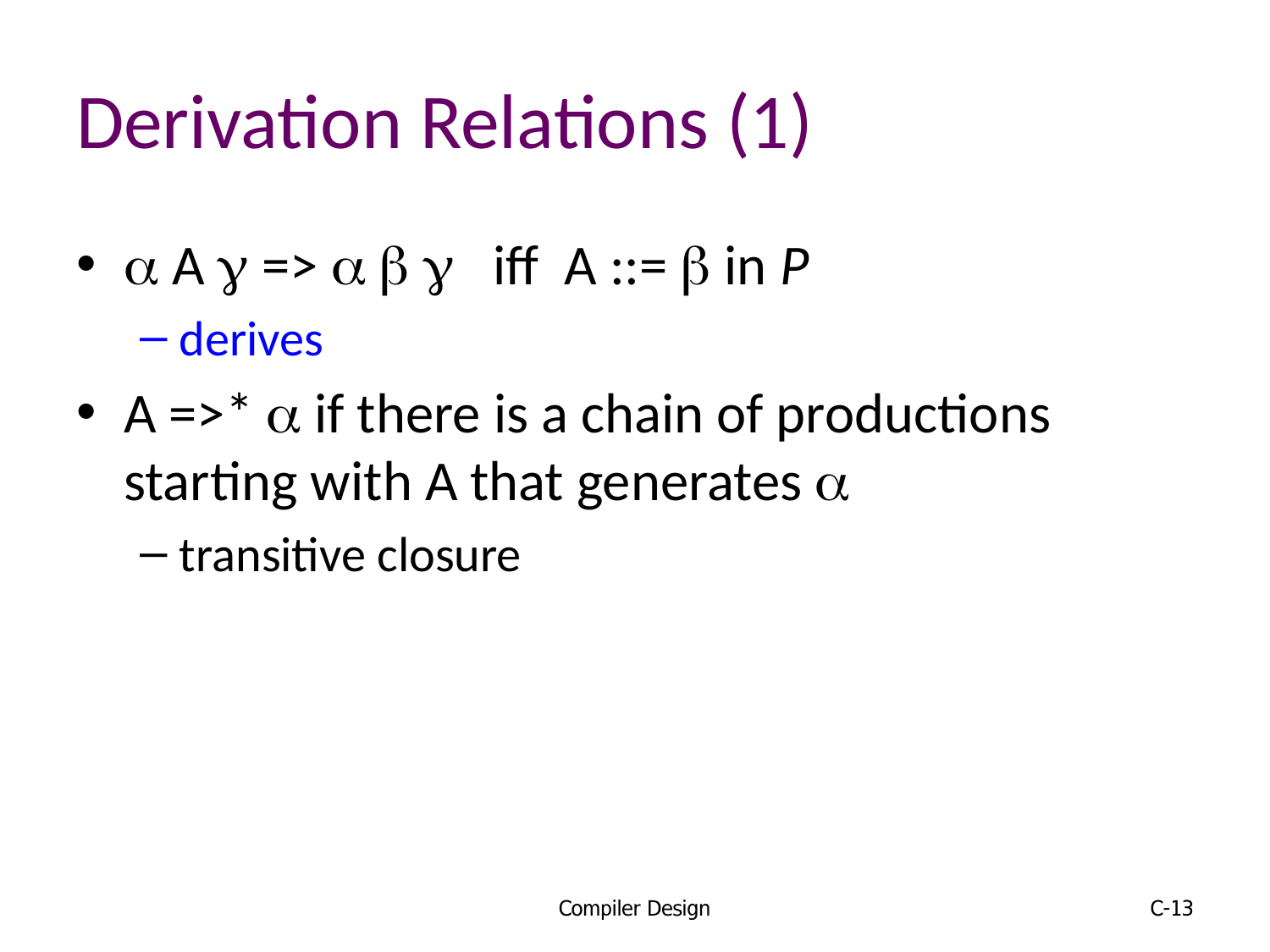

# Derivation Relations (1)
α A γ => α β γ   iff  A ::= β in P
derives
A =>* α if there is a chain of productions starting with A that generates α
transitive closure
Compiler Design
C-13